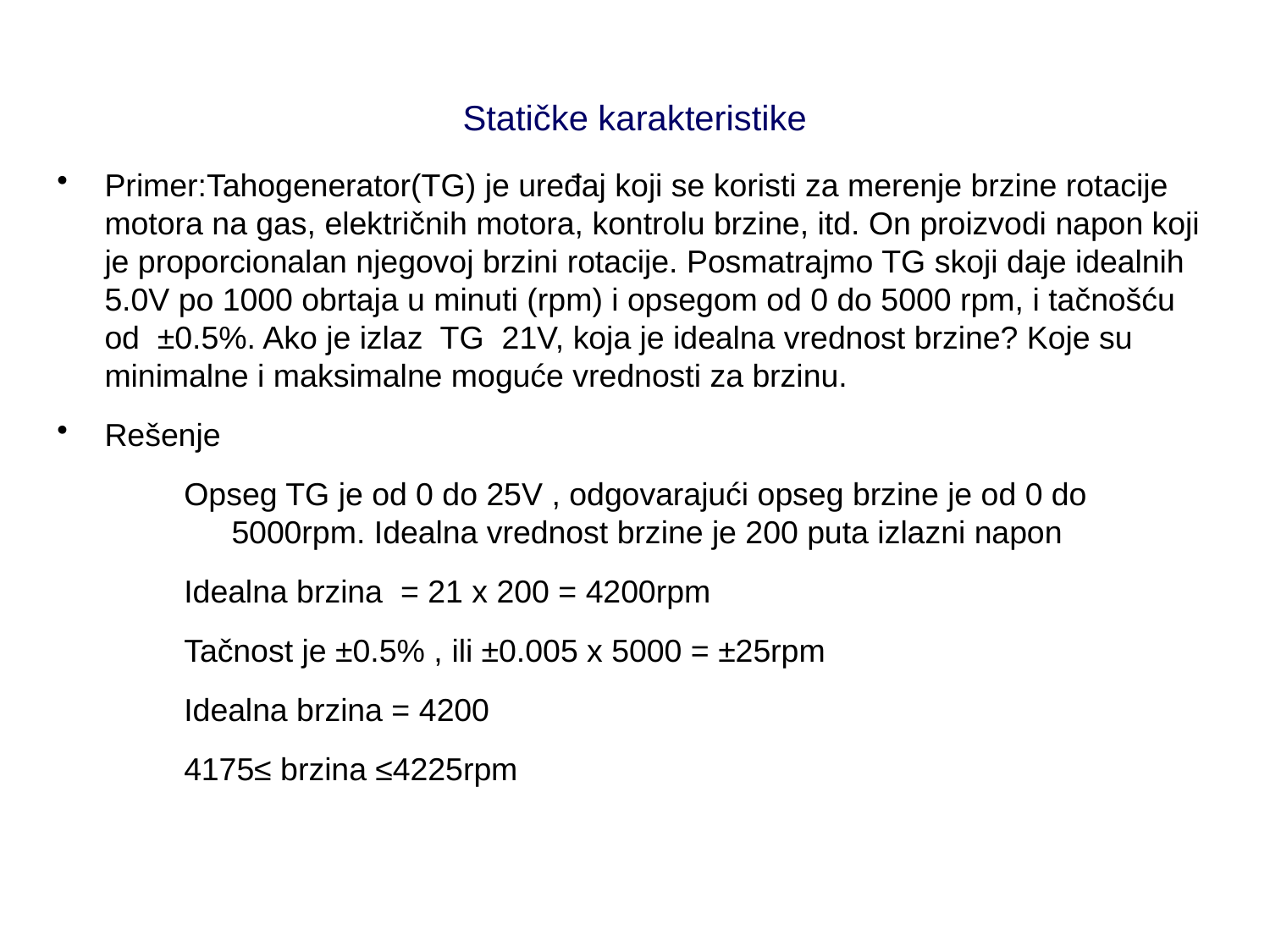

# Statičke karakteristike
Primer:Tahogenerator(TG) je uređaj koji se koristi za merenje brzine rotacije motora na gas, električnih motora, kontrolu brzine, itd. On proizvodi napon koji je proporcionalan njegovoj brzini rotacije. Posmatrajmo TG skoji daje idealnih 5.0V po 1000 obrtaja u minuti (rpm) i opsegom od 0 do 5000 rpm, i tačnošću od  ±0.5%. Ako je izlaz  TG  21V, koja je idealna vrednost brzine? Koje su minimalne i maksimalne moguće vrednosti za brzinu.
Rešenje
Opseg TG je od 0 do 25V , odgovarajući opseg brzine je od 0 do 5000rpm. Idealna vrednost brzine je 200 puta izlazni napon
Idealna brzina  = 21 x 200 = 4200rpm
Tačnost je ±0.5% , ili ±0.005 x 5000 = ±25rpm
Idealna brzina = 4200
4175≤ brzina ≤4225rpm